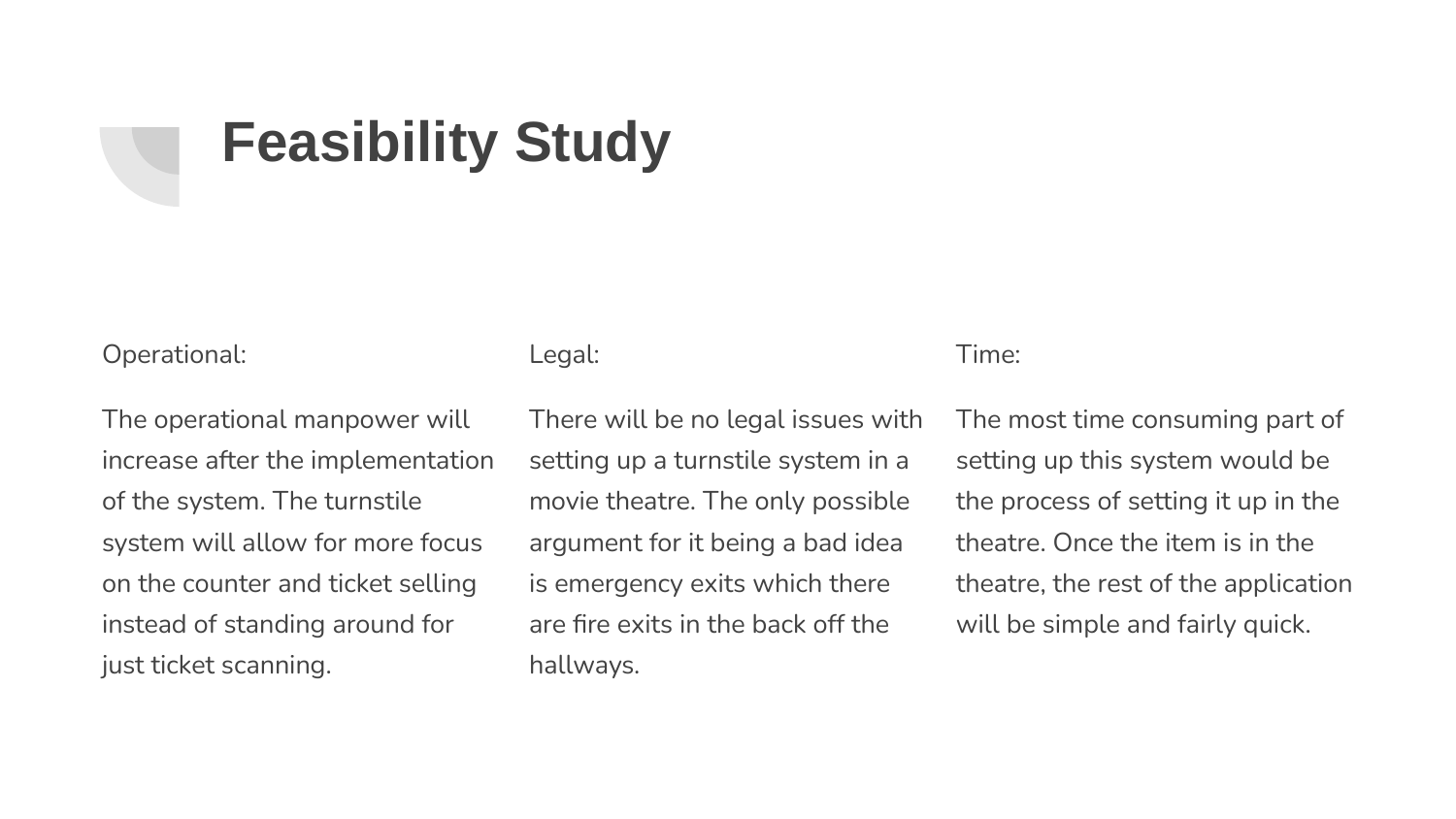

# Feasibility Study
Operational:
The operational manpower will increase after the implementation of the system. The turnstile system will allow for more focus on the counter and ticket selling instead of standing around for just ticket scanning.
Legal:
There will be no legal issues with setting up a turnstile system in a movie theatre. The only possible argument for it being a bad idea is emergency exits which there are fire exits in the back off the hallways.
Time:
The most time consuming part of setting up this system would be the process of setting it up in the theatre. Once the item is in the theatre, the rest of the application will be simple and fairly quick.